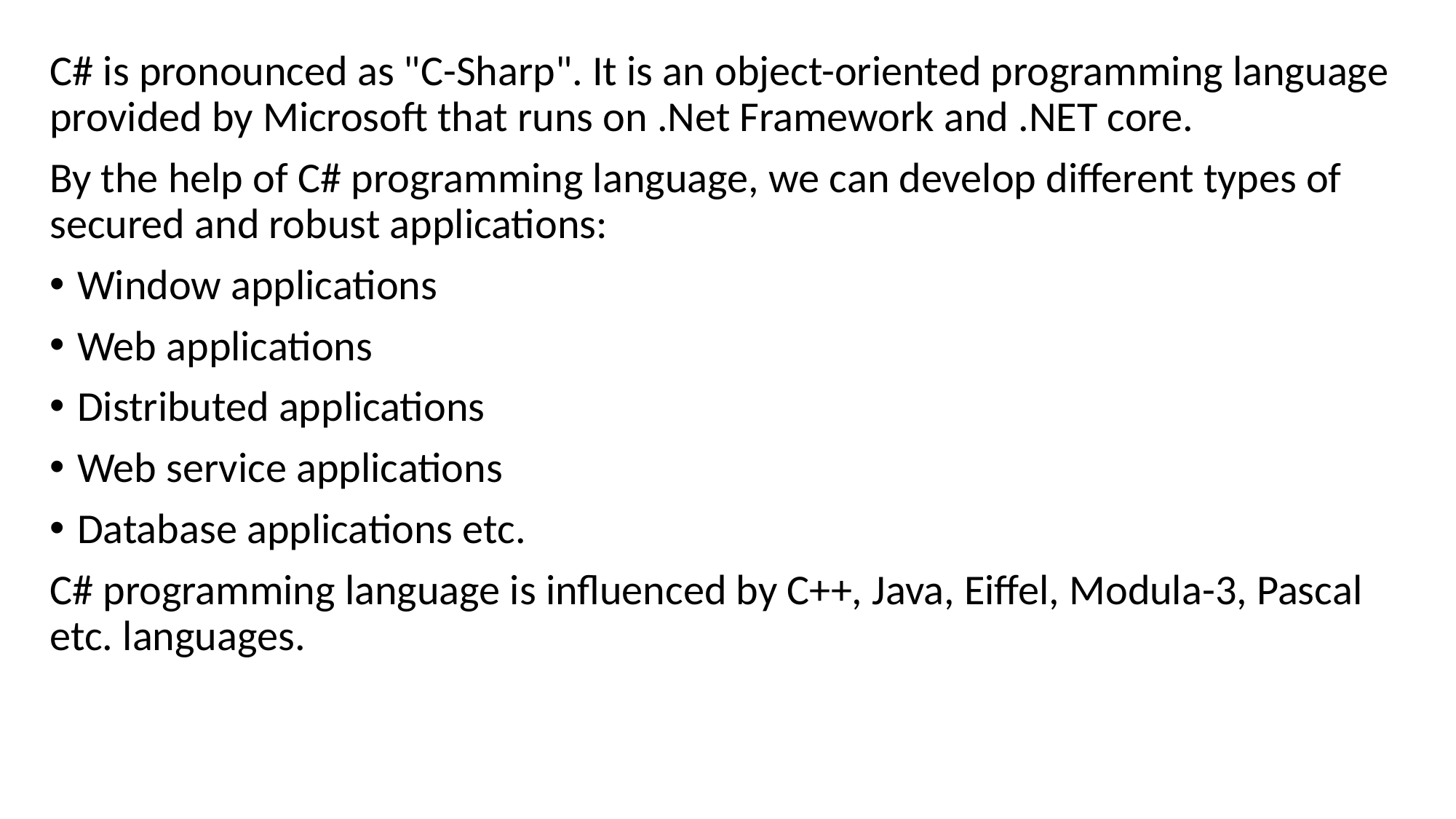

C# is pronounced as "C-Sharp". It is an object-oriented programming language provided by Microsoft that runs on .Net Framework and .NET core.
By the help of C# programming language, we can develop different types of secured and robust applications:
Window applications
Web applications
Distributed applications
Web service applications
Database applications etc.
C# programming language is influenced by C++, Java, Eiffel, Modula-3, Pascal etc. languages.